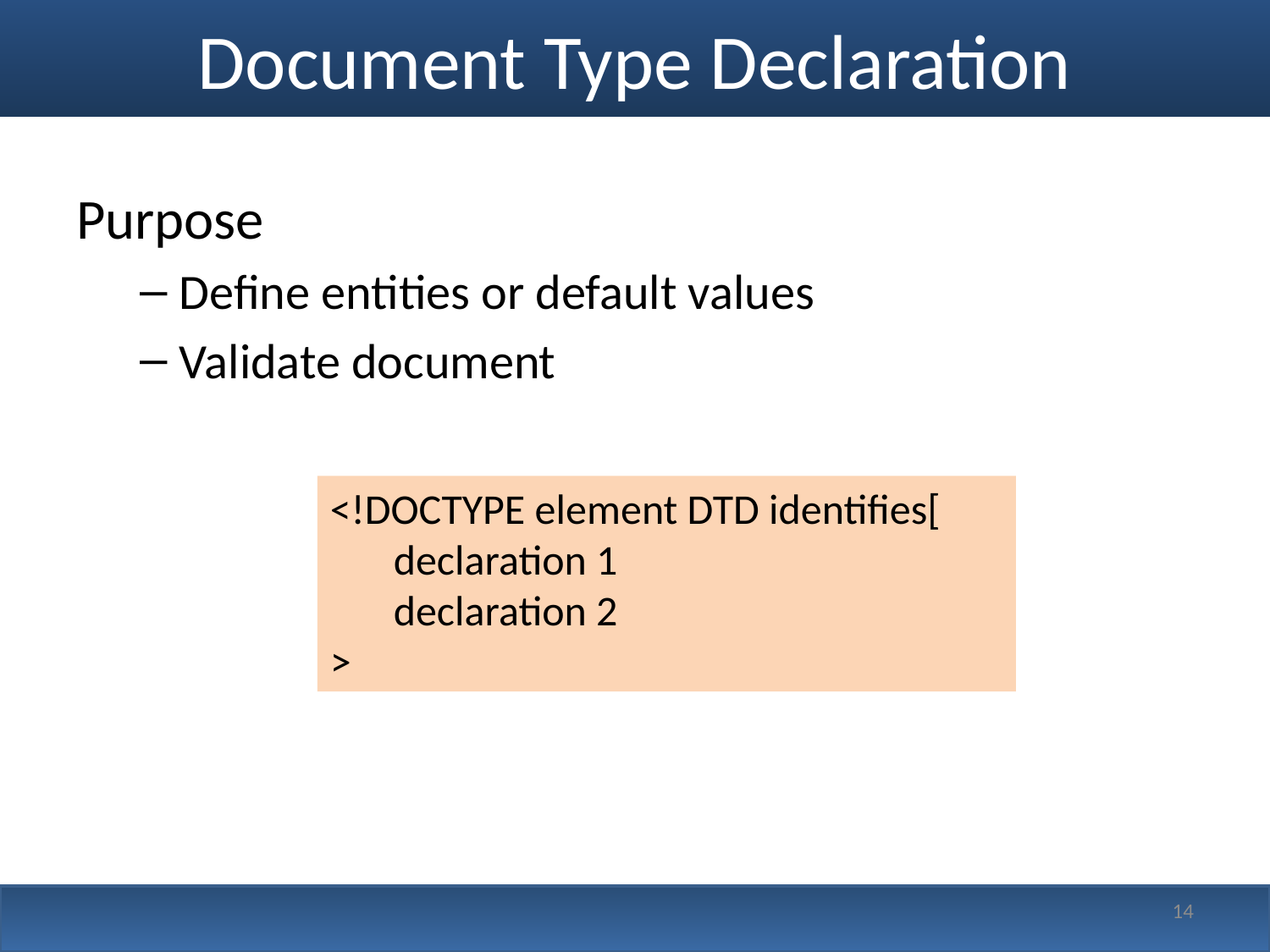

# Document Type Declaration
Purpose
Define entities or default values
Validate document
<!DOCTYPE element DTD identifies[
declaration 1
declaration 2
>
14